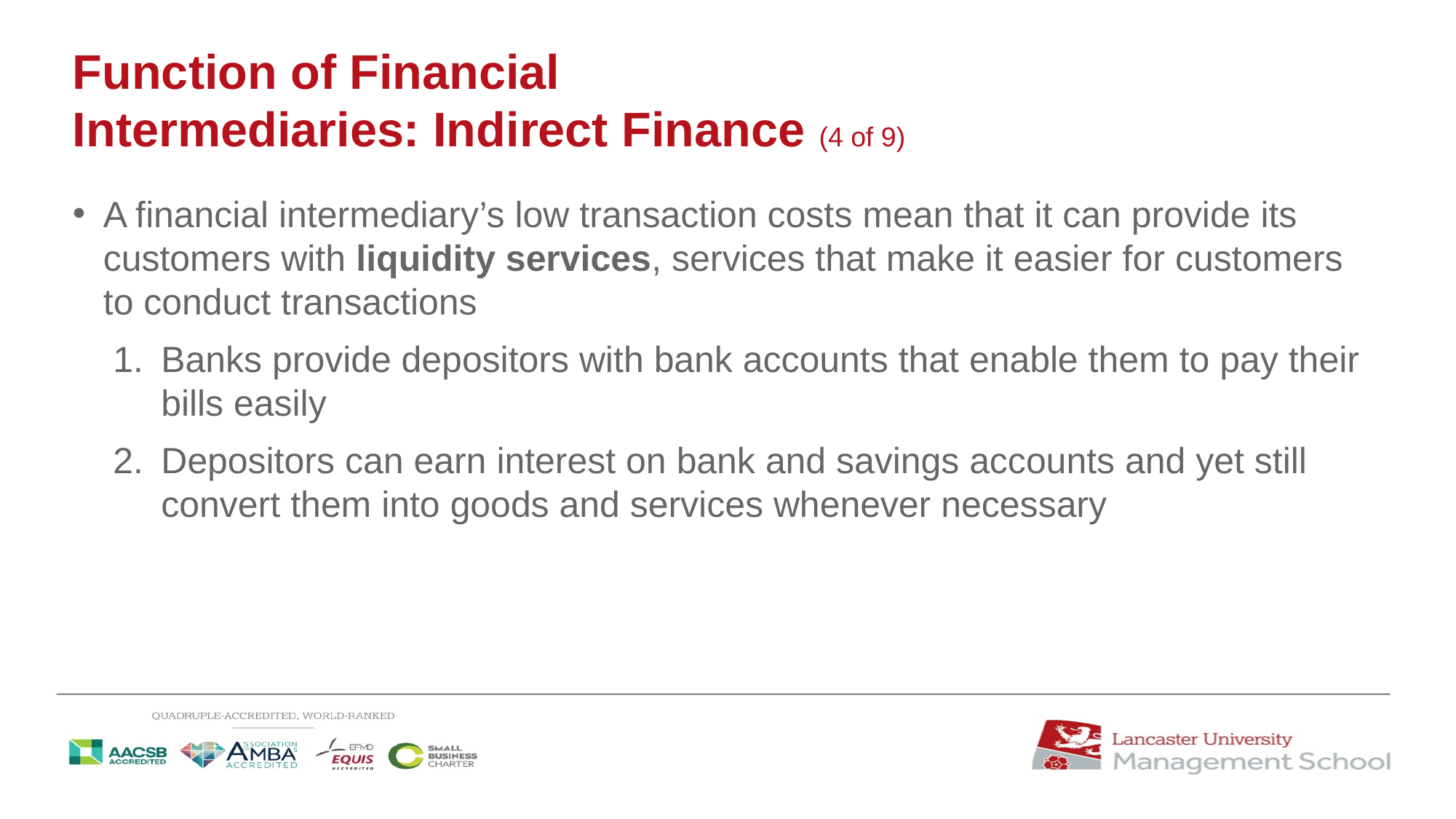

# Function of Financial Intermediaries: Indirect Finance (4 of 9)
A financial intermediary’s low transaction costs mean that it can provide its customers with liquidity services, services that make it easier for customers to conduct transactions
Banks provide depositors with bank accounts that enable them to pay their bills easily
Depositors can earn interest on bank and savings accounts and yet still convert them into goods and services whenever necessary